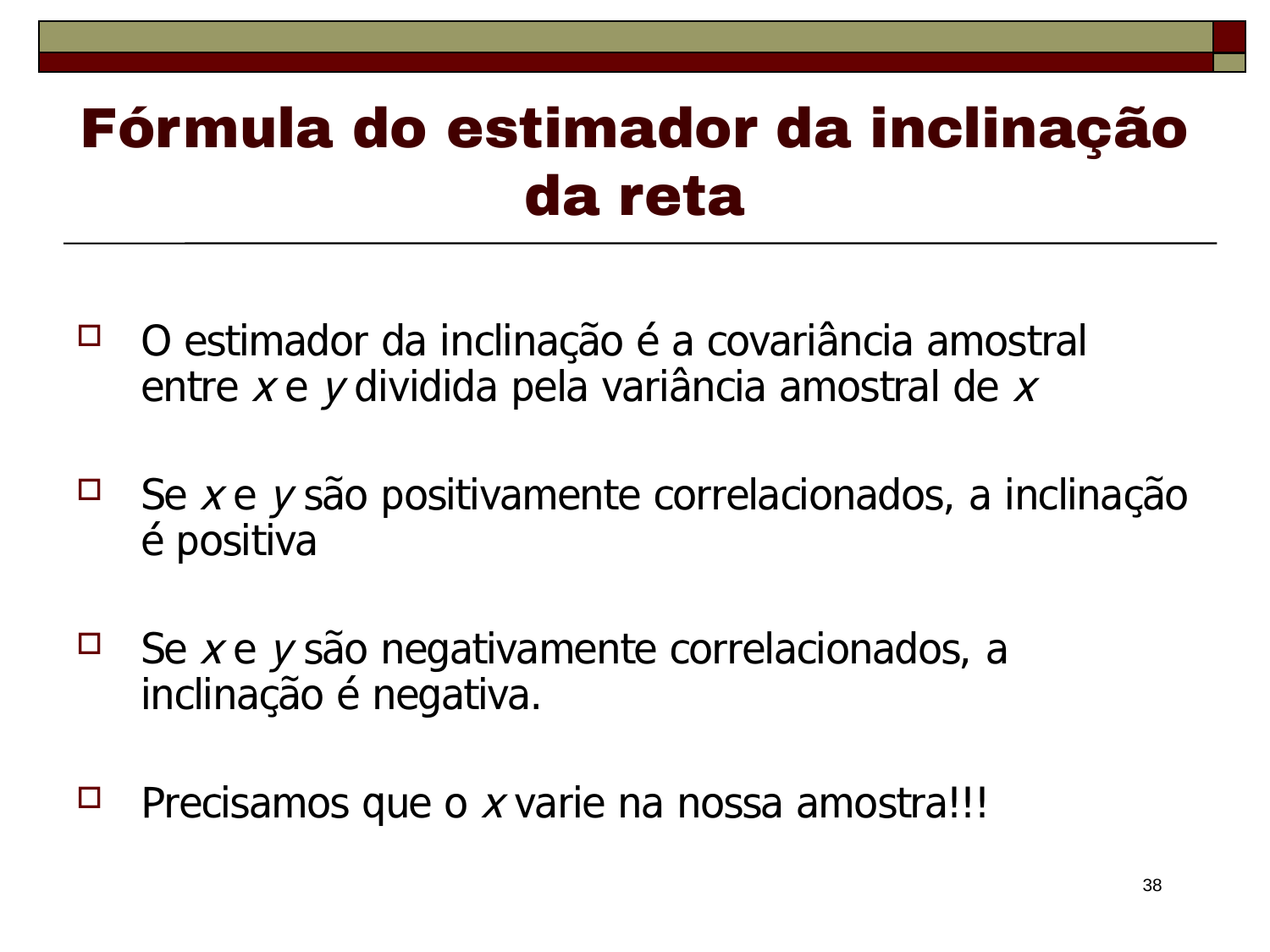

# Fórmula do estimador da inclinação da reta

O estimador da inclinação é a covariância amostral entre x e y dividida pela variância amostral de x

Se x e y são positivamente correlacionados, a inclinação é positiva

Se x e y são negativamente correlacionados, a inclinação é negativa.

Precisamos que o x varie na nossa amostra!!!
38